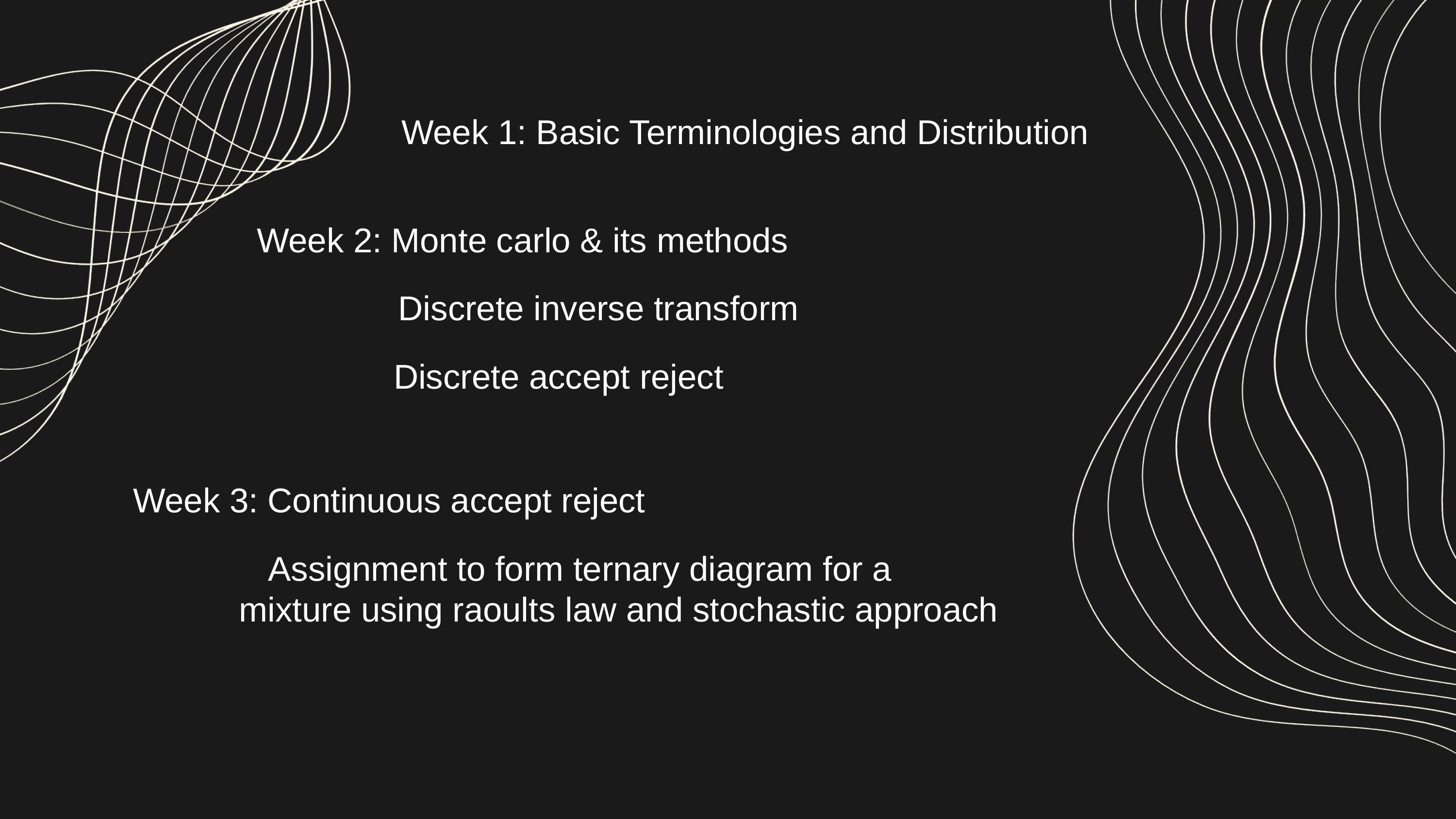

Week 1: Basic Terminologies and Distribution
Week 2: Monte carlo & its methods
Discrete inverse transform
Discrete accept reject
Week 3: Continuous accept reject
Assignment to form ternary diagram for a
mixture using raoults law and stochastic approach